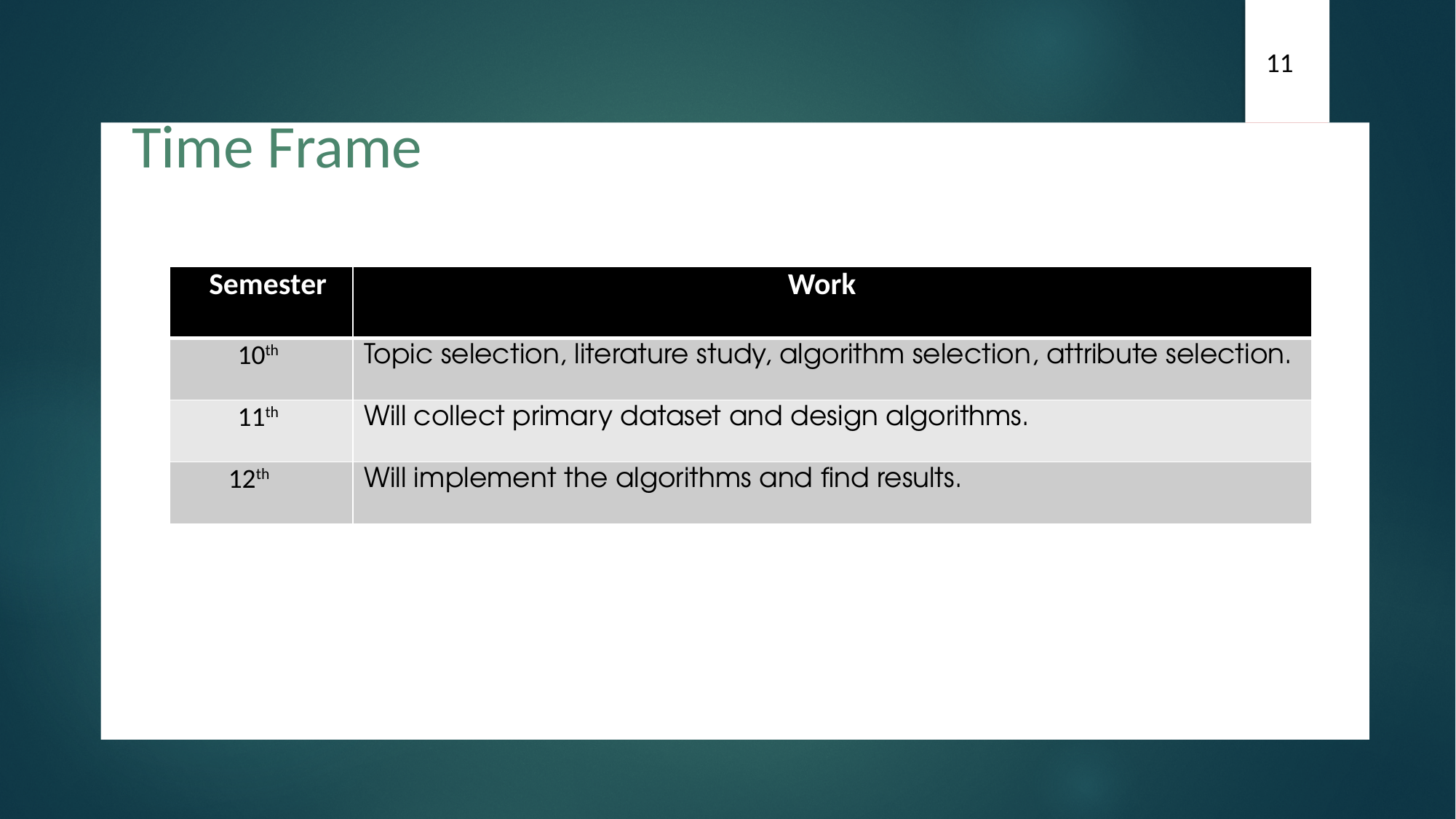

11

Time Frame

| Semester | Work |
| --- | --- |
| 10th | Topic selection, literature study, algorithm selection, attribute selection. |
| 11th | Will collect primary dataset and design algorithms. |
| 12th | Will implement the algorithms and find results. |